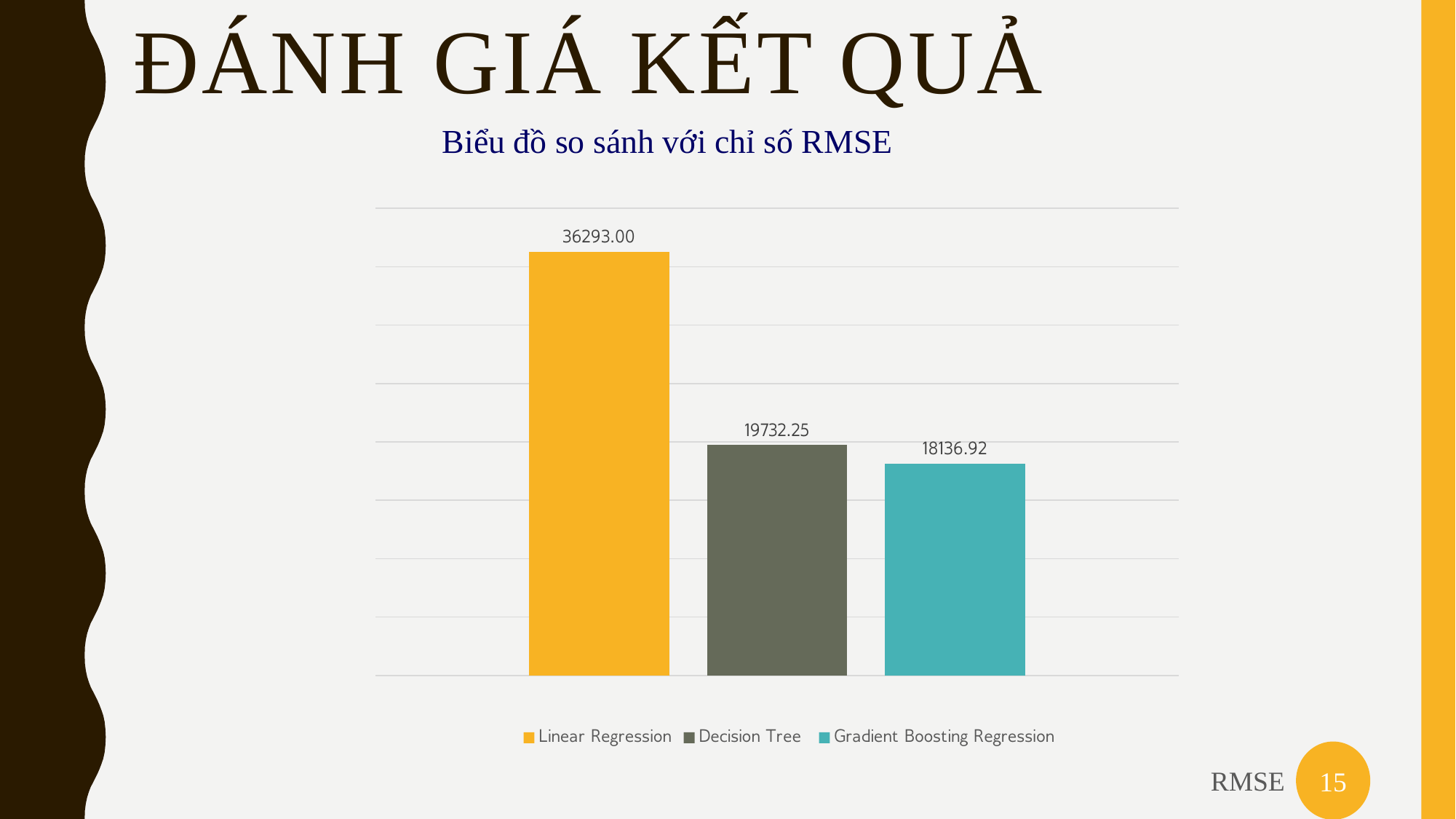

ĐÁNH GIÁ KẾT QUẢ
Biểu đồ so sánh với chỉ số RMSE

### Chart

| Category | Linear Regression | Decision Tree  | Gradient Boosting Regression |
|---|---|---|---|
| RMSE | 36293.0 | 19732.25 | 18136.92 |
15
RMSE